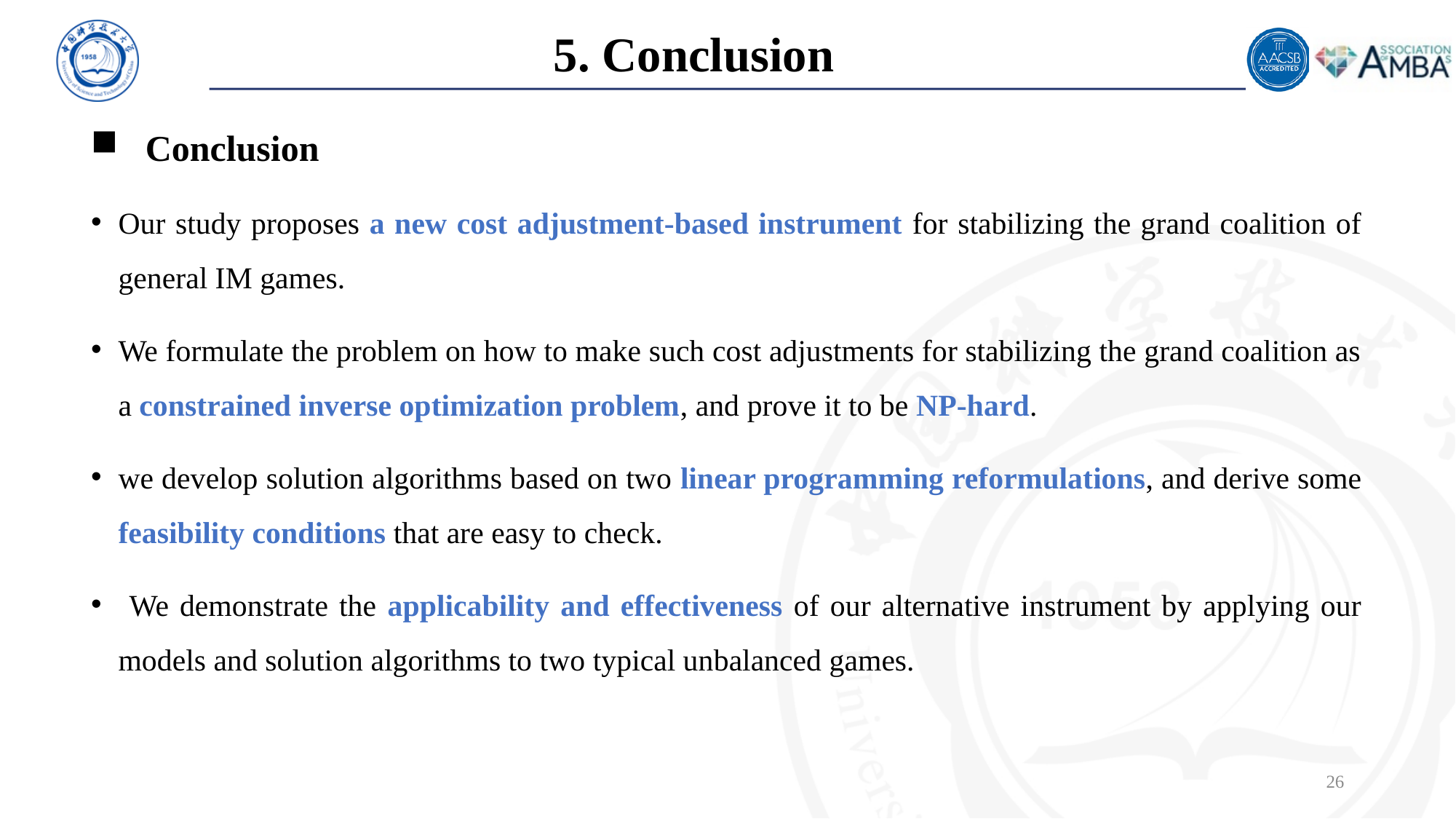

# 5. Conclusion
Conclusion
Our study proposes a new cost adjustment-based instrument for stabilizing the grand coalition of general IM games.
We formulate the problem on how to make such cost adjustments for stabilizing the grand coalition as a constrained inverse optimization problem, and prove it to be NP-hard.
we develop solution algorithms based on two linear programming reformulations, and derive some feasibility conditions that are easy to check.
 We demonstrate the applicability and effectiveness of our alternative instrument by applying our models and solution algorithms to two typical unbalanced games.
26